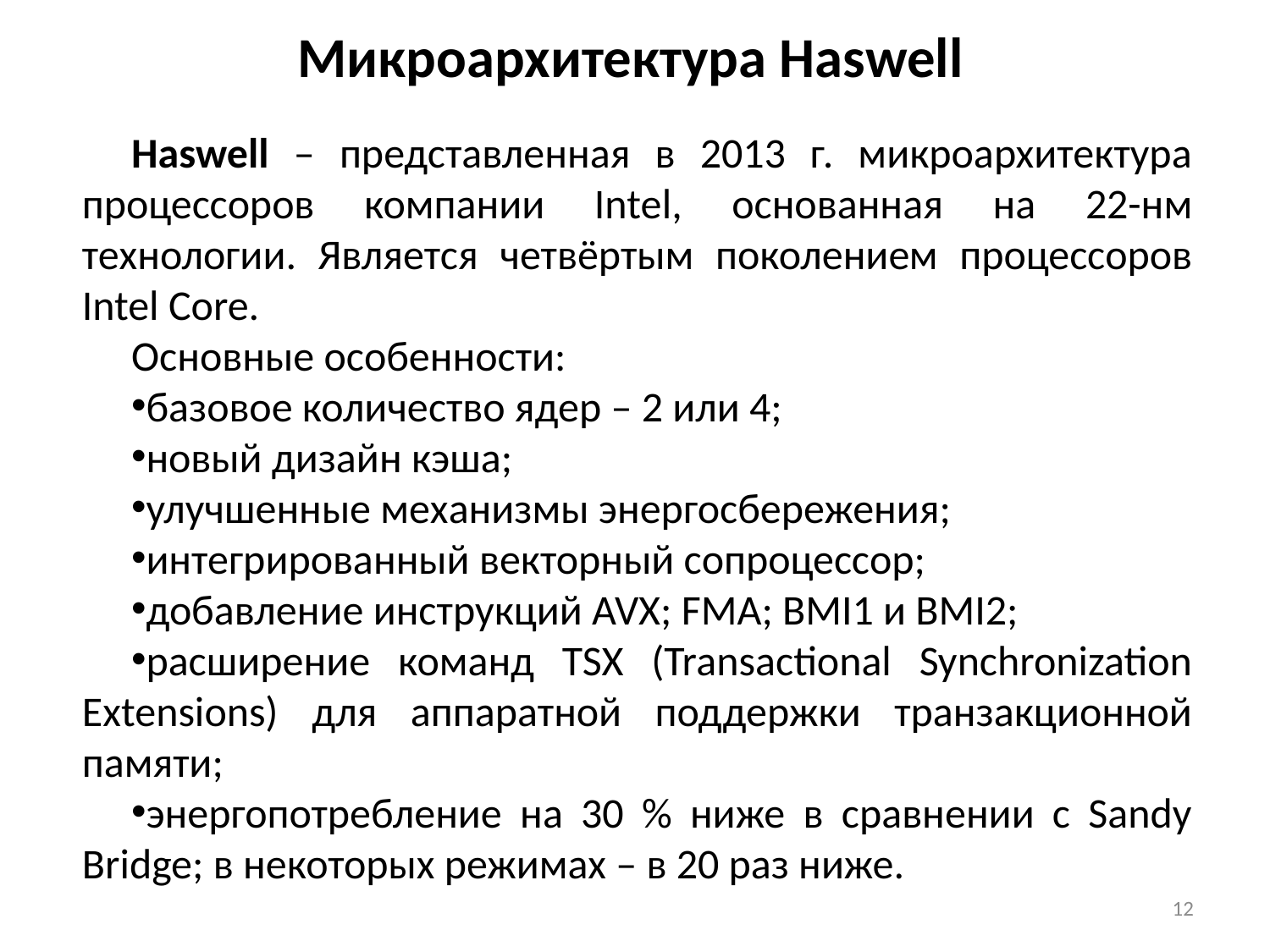

Микроархитектура Haswell
Haswell – представленная в 2013 г. микроархитектура процессоров компании Intel, основанная на 22-нм технологии. Является четвёртым поколением процессоров Intel Core.
Основные особенности:
базовое количество ядер – 2 или 4;
новый дизайн кэша;
улучшенные механизмы энергосбережения;
интегрированный векторный сопроцессор;
добавление инструкций AVX; FMA; BMI1 и BMI2;
расширение команд TSX (Transactional Synchronization Extensions) для аппаратной поддержки транзакционной памяти;
энергопотребление на 30 % ниже в сравнении с Sandy Bridge; в некоторых режимах – в 20 раз ниже.
12